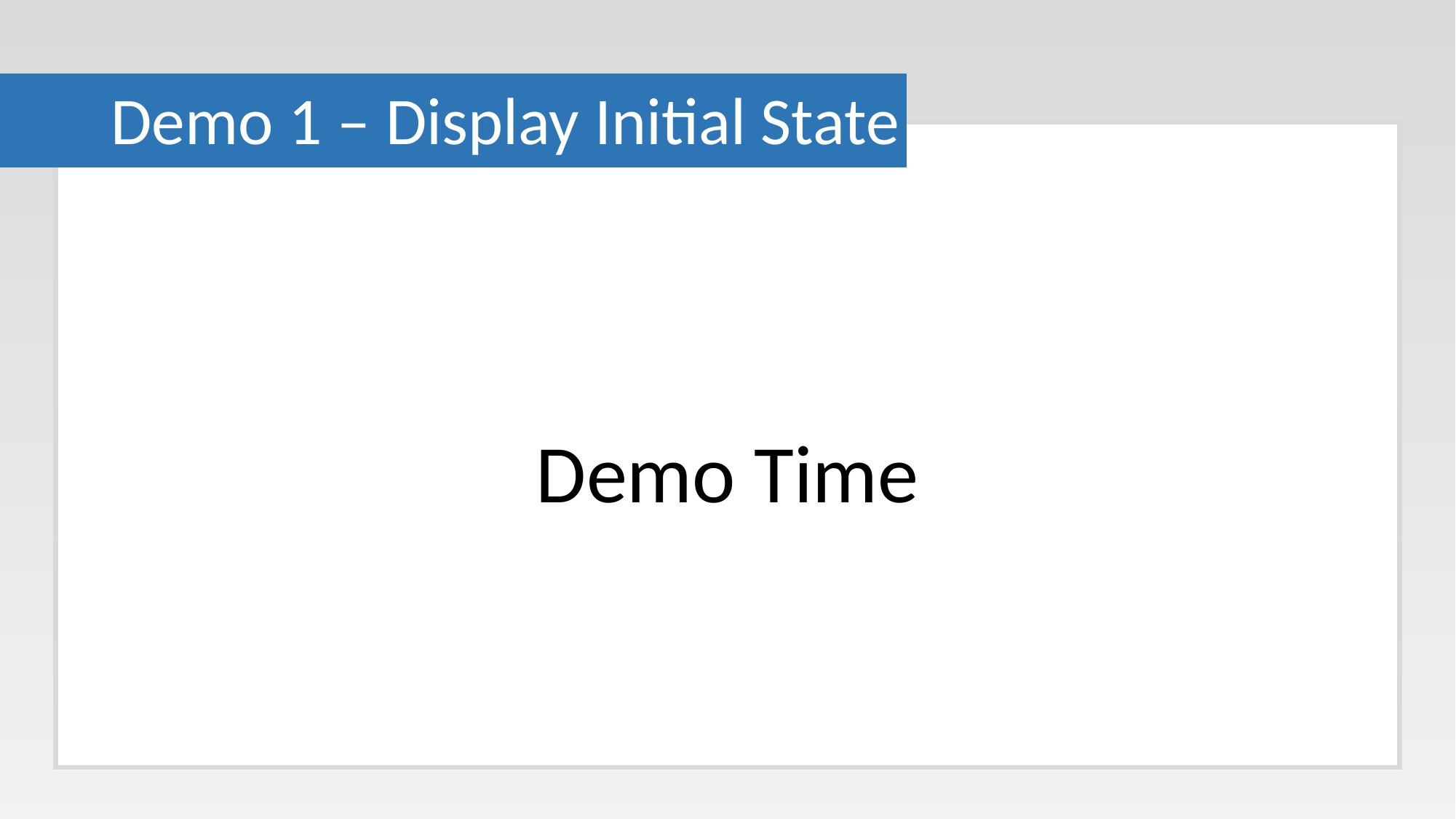

# Demo 1 – Display Initial State

Demo Time